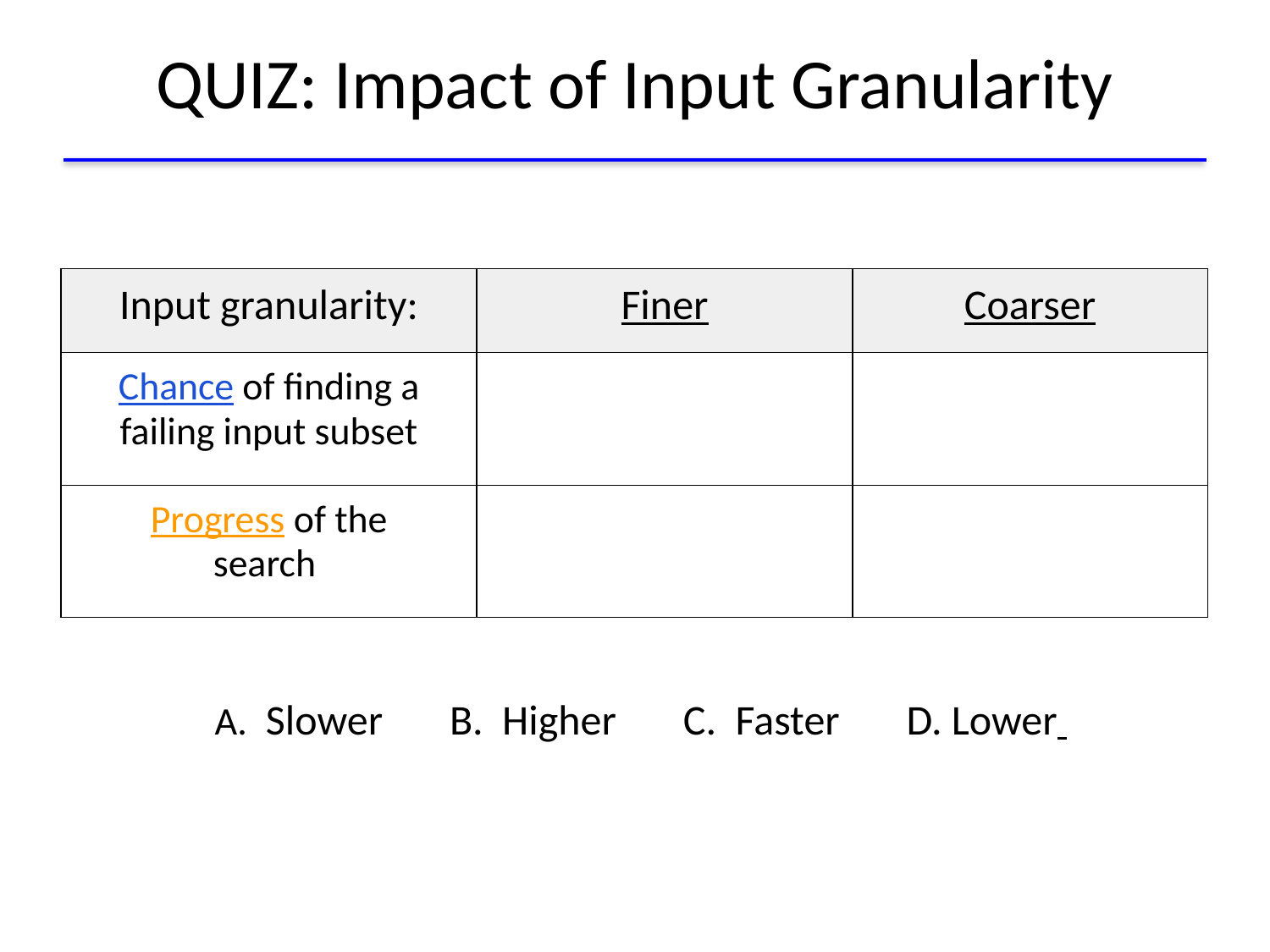

# QUIZ: Impact of Input Granularity
| Input granularity: | Finer | Coarser |
| --- | --- | --- |
| Chance of finding a failing input subset |  |  |
| Progress of the search |  |  |
Slower       B.  Higher       C.  Faster       D. Lower